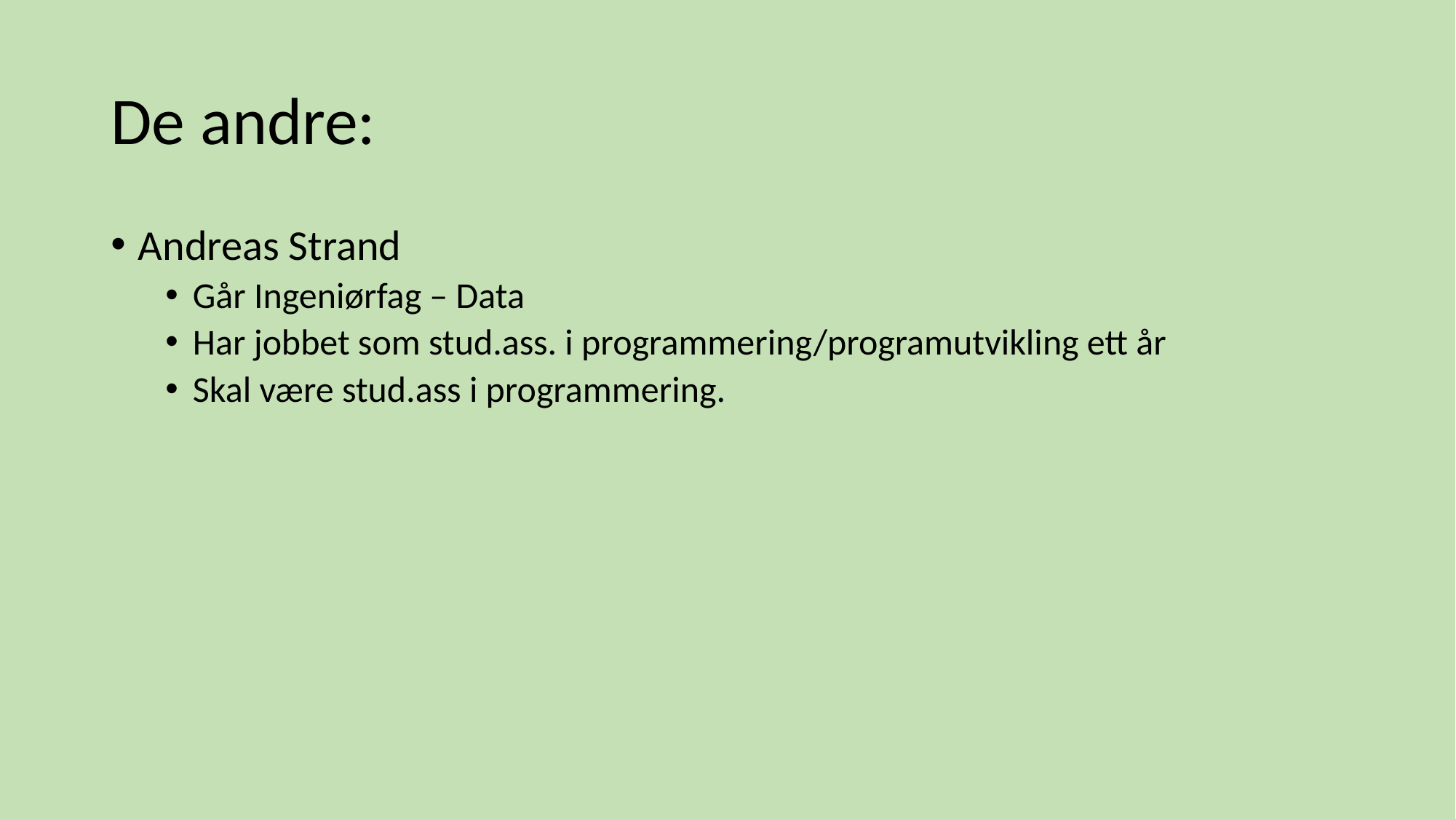

# De andre:
Andreas Strand
Går Ingeniørfag – Data
Har jobbet som stud.ass. i programmering/programutvikling ett år
Skal være stud.ass i programmering.